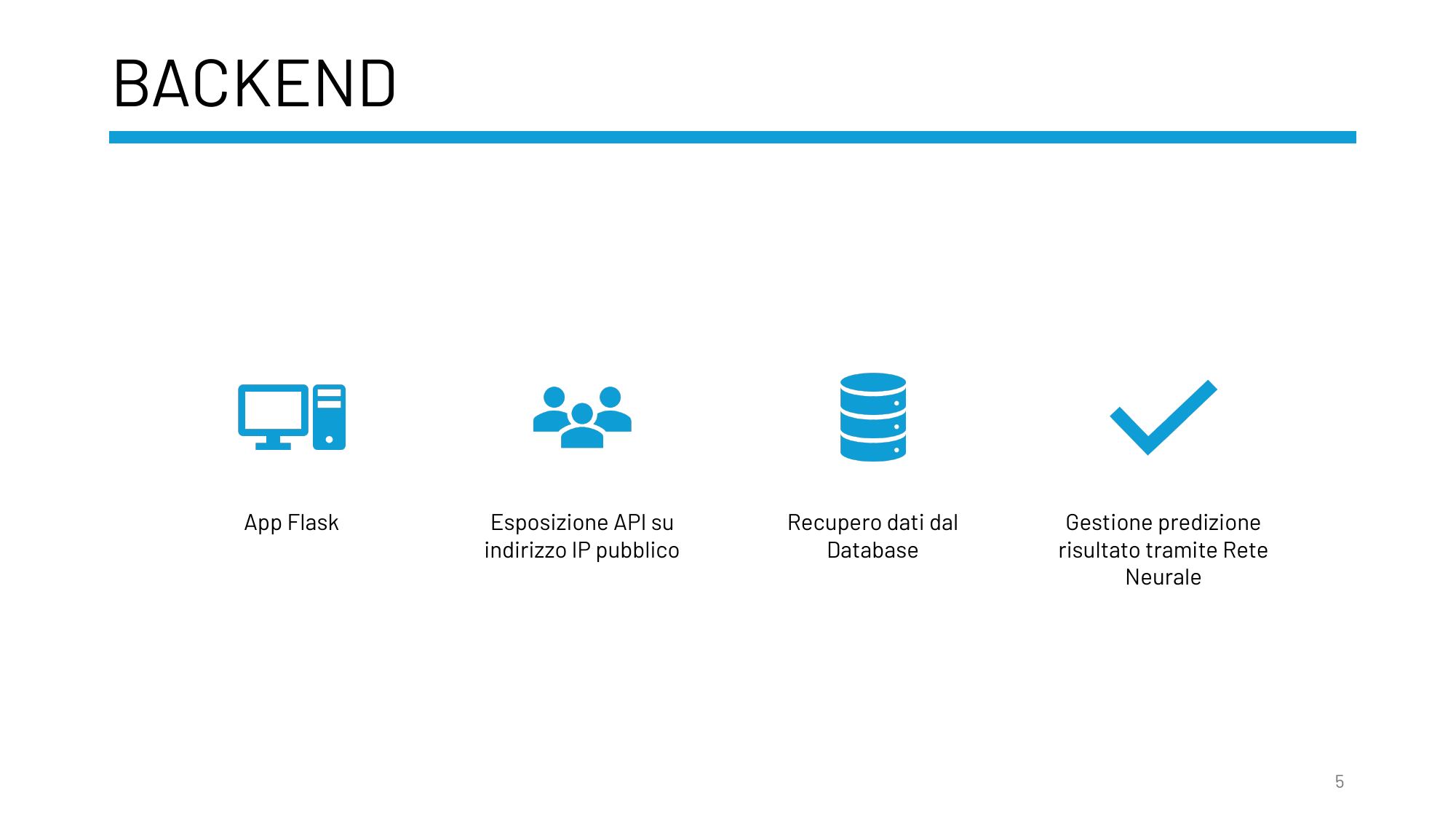

# BACKEND

App Flask
Esposizione API su indirizzo IP pubblico
Recupero dati dal Database
Gestione predizione risultato tramite Rete Neurale

5